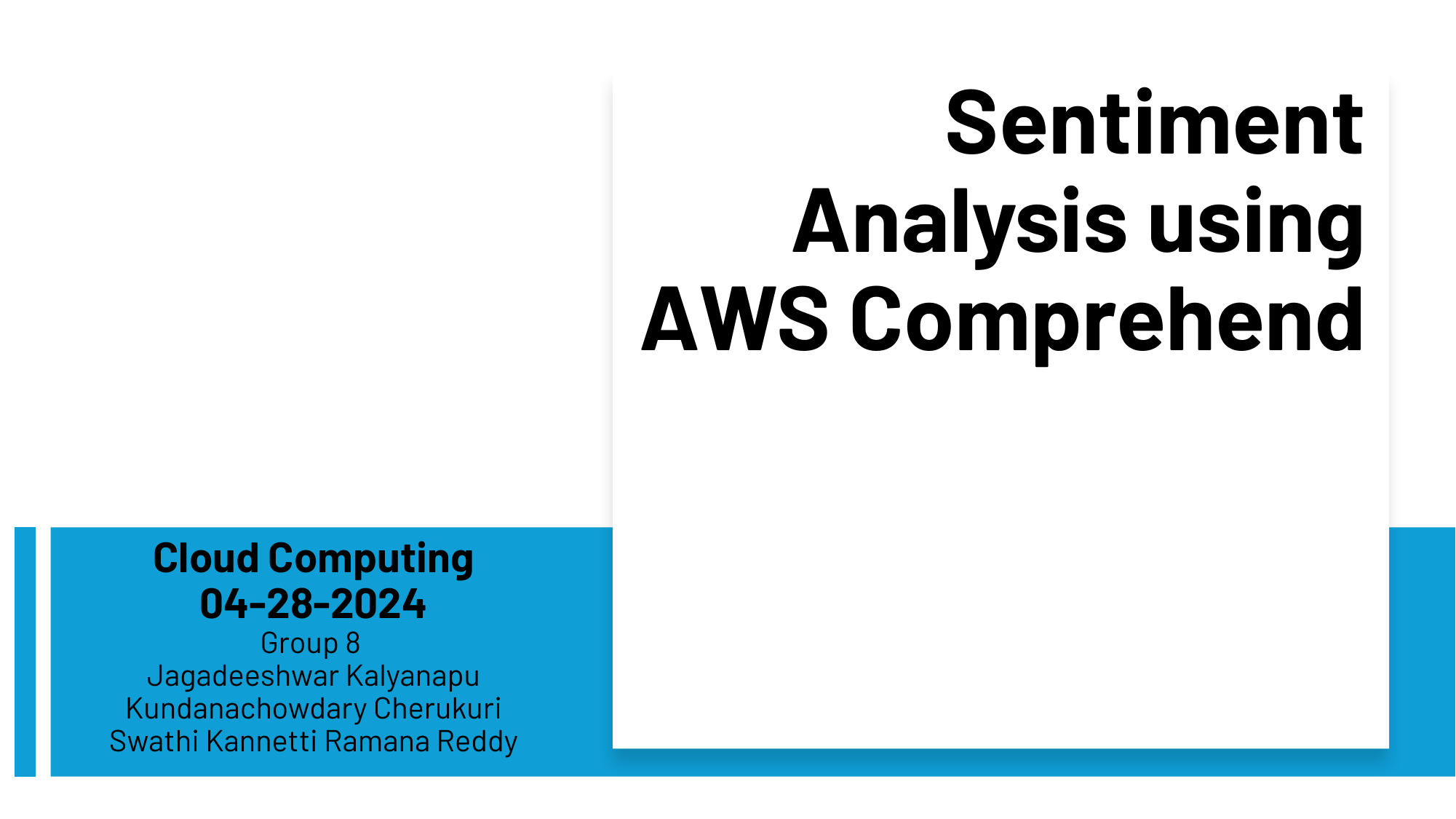

Sentiment Analysis using AWS Comprehend
# Cloud Computing 04-28-2024 Group 8 Jagadeeshwar Kalyanapu Kundanachowdary Cherukuri Swathi Kannetti Ramana Reddy